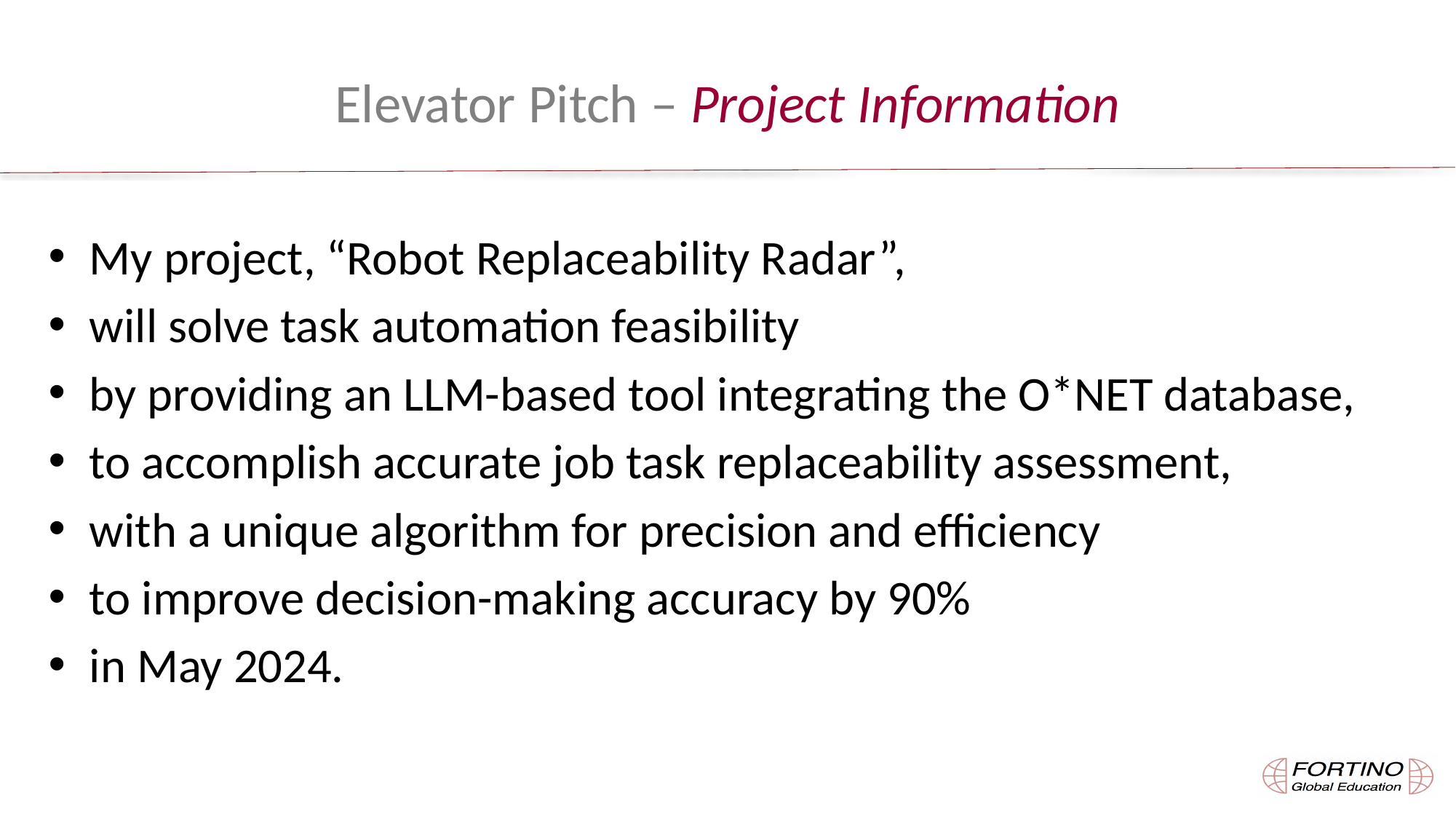

# Elevator Pitch – Project Information
My project, “Robot Replaceability Radar”,
will solve task automation feasibility
by providing an LLM-based tool integrating the O*NET database,
to accomplish accurate job task replaceability assessment,
with a unique algorithm for precision and efficiency
to improve decision-making accuracy by 90%
in May 2024.